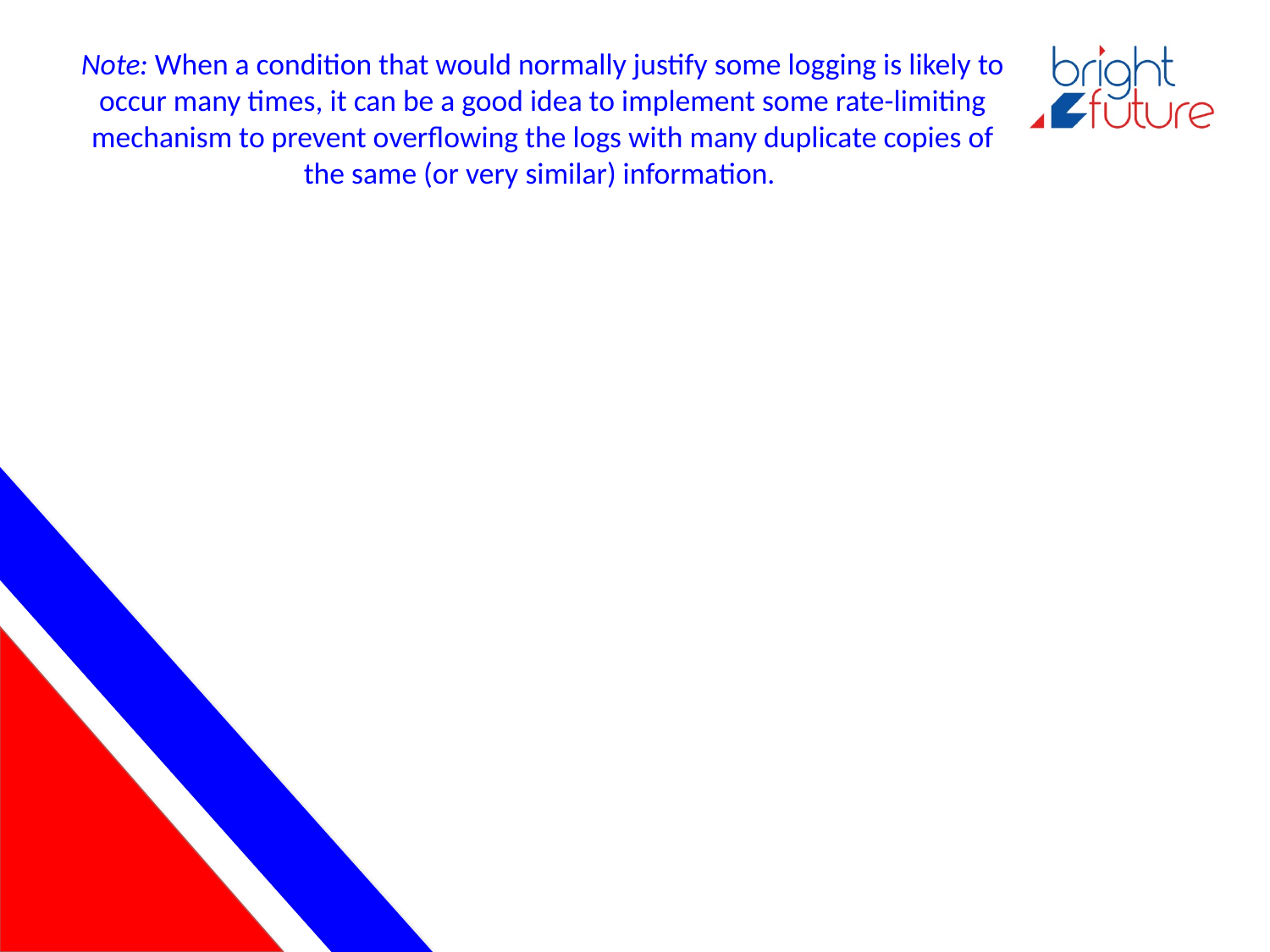

# Note: When a condition that would normally justify some logging is likely to occur many times, it can be a good idea to implement some rate-limiting mechanism to prevent overflowing the logs with many duplicate copies of the same (or very similar) information.